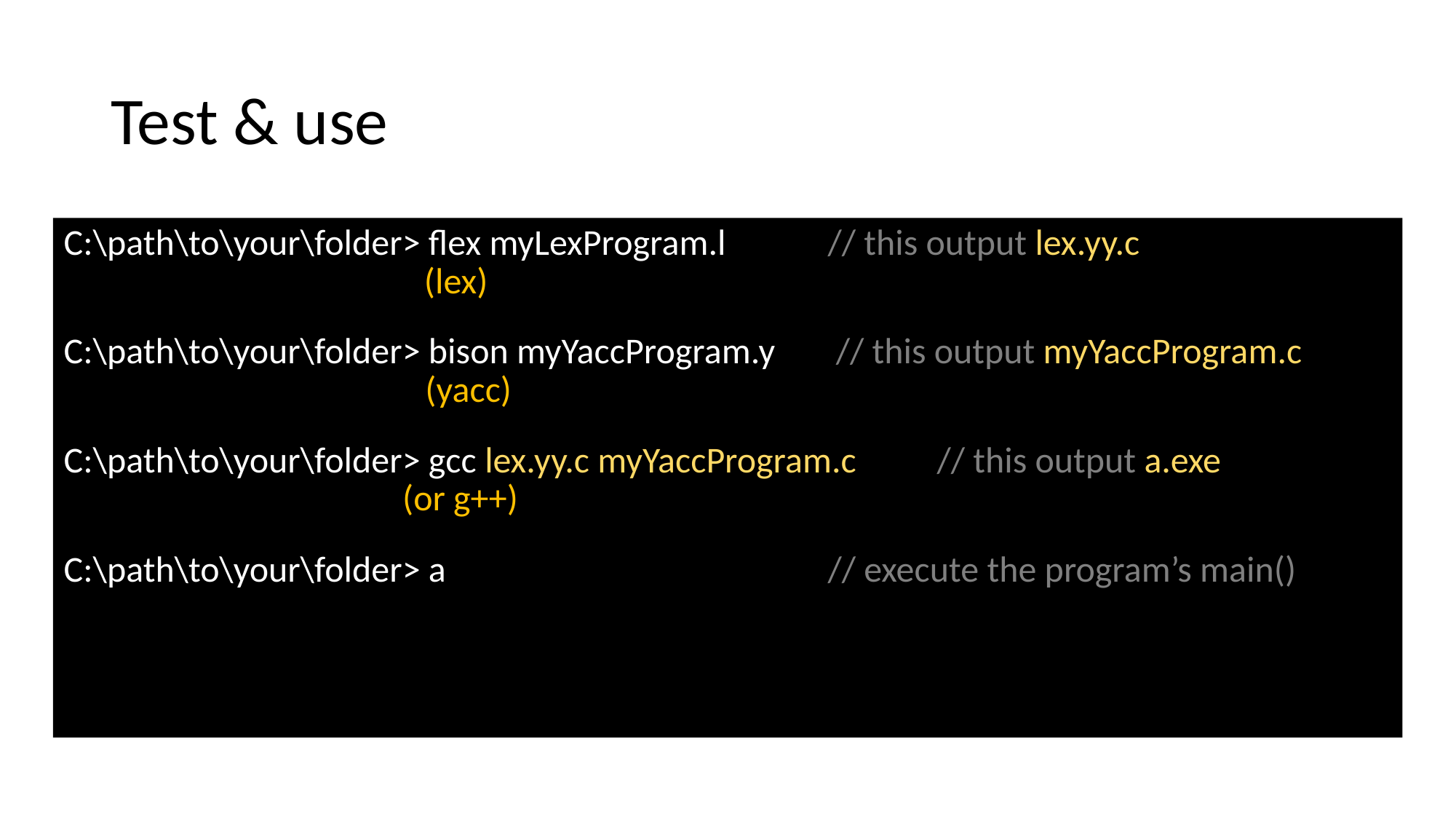

# Test & use
C:\path\to\your\folder> flex myLexProgram.l	// this output lex.yy.c

C:\path\to\your\folder> bison myYaccProgram.y	 // this output myYaccProgram.c

C:\path\to\your\folder> gcc lex.yy.c myYaccProgram.c	// this output a.exe

C:\path\to\your\folder> a				// execute the program’s main()
(lex)
(yacc)
(or g++)